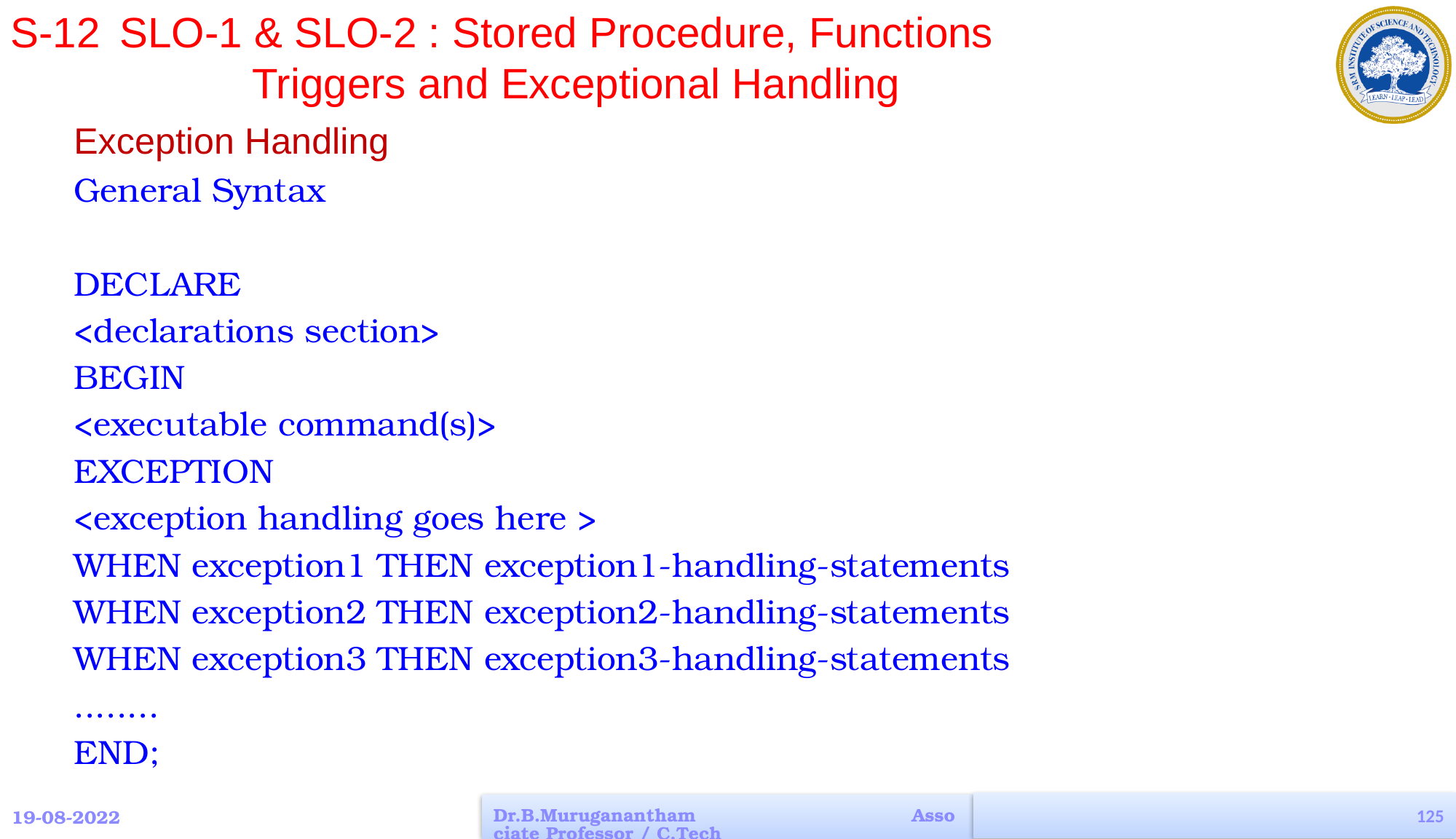

S-12	SLO-1 & SLO-2 : Stored Procedure, Functions 					  Triggers and Exceptional Handling
Exception Handling
General Syntax

DECLARE
<declarations section>
BEGIN
<executable command(s)>
EXCEPTION
<exception handling goes here >
WHEN exception1 THEN exception1-handling-statements
WHEN exception2 THEN exception2-handling-statements
WHEN exception3 THEN exception3-handling-statements
........
END;
125
19-08-2022
Dr.B.Muruganantham                                   Associate Professor / C.Tech